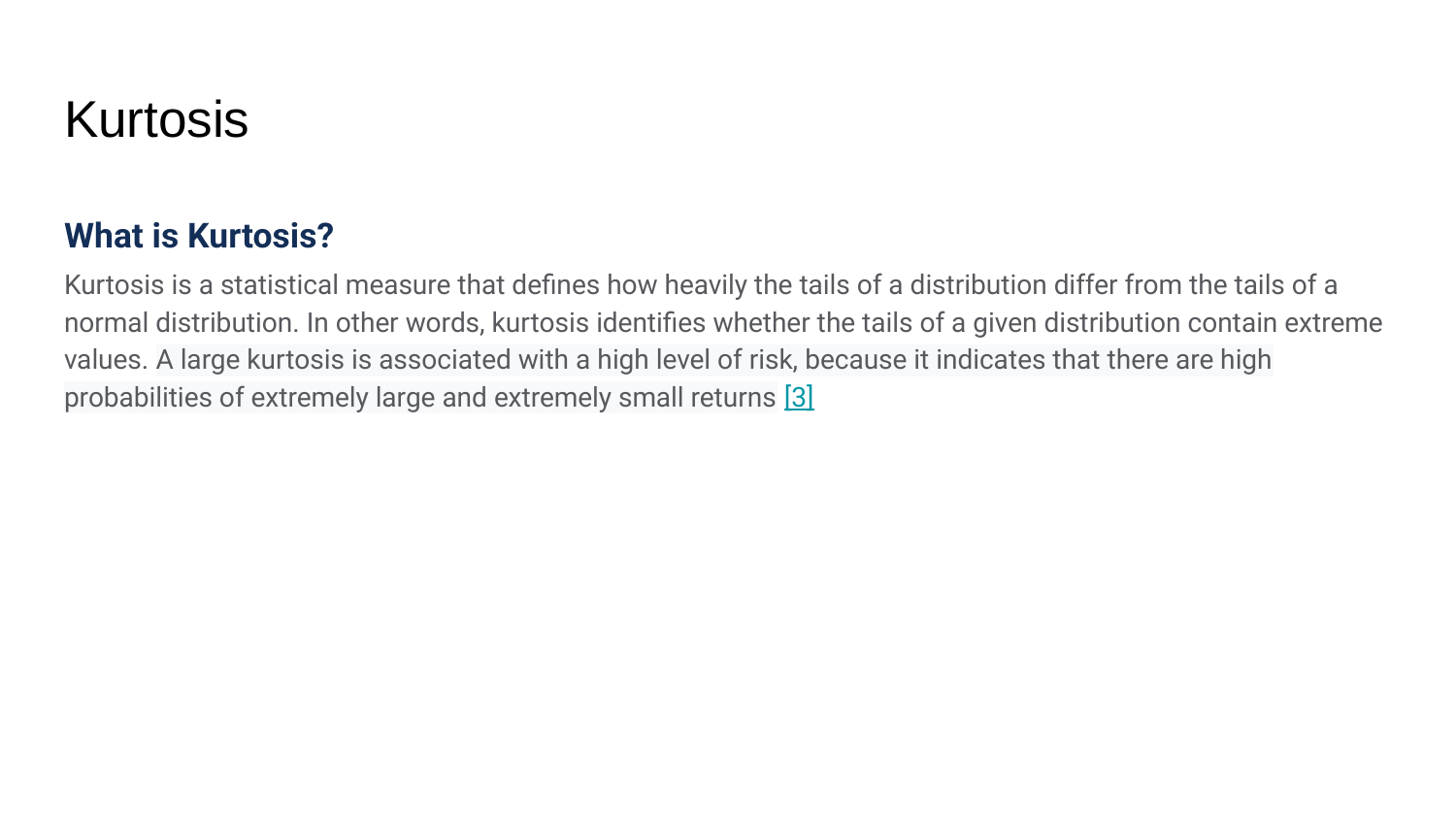

# Kurtosis
What is Kurtosis?
Kurtosis is a statistical measure that defines how heavily the tails of a distribution differ from the tails of a normal distribution. In other words, kurtosis identifies whether the tails of a given distribution contain extreme values. A large kurtosis is associated with a high level of risk, because it indicates that there are high probabilities of extremely large and extremely small returns [3]